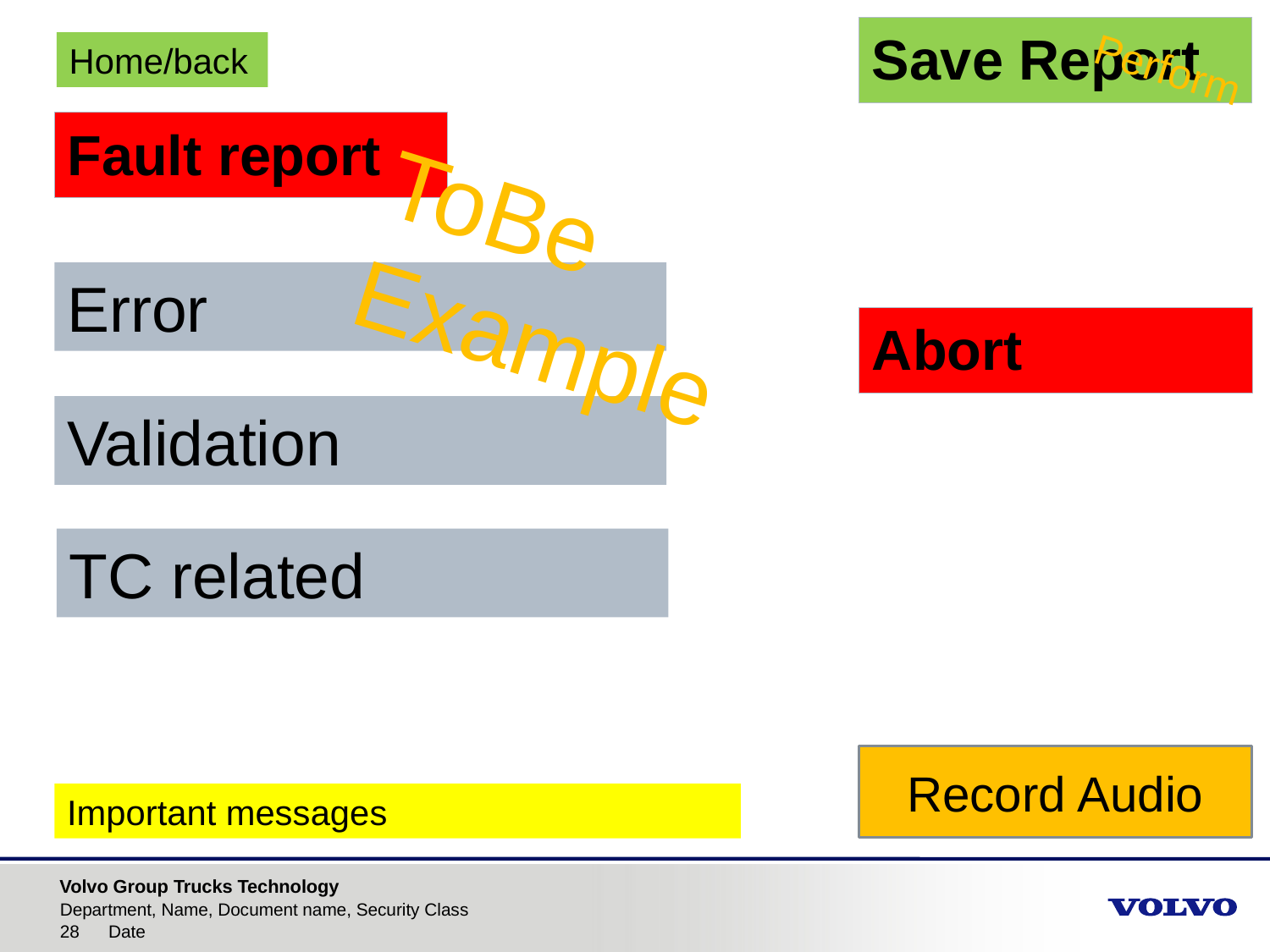

Save Report
Home/back
Perform
# Fault report
ToBe Example
Error
Abort
Validation
TC related
Record Audio
Important messages
Department, Name, Document name, Security Class
Date
28